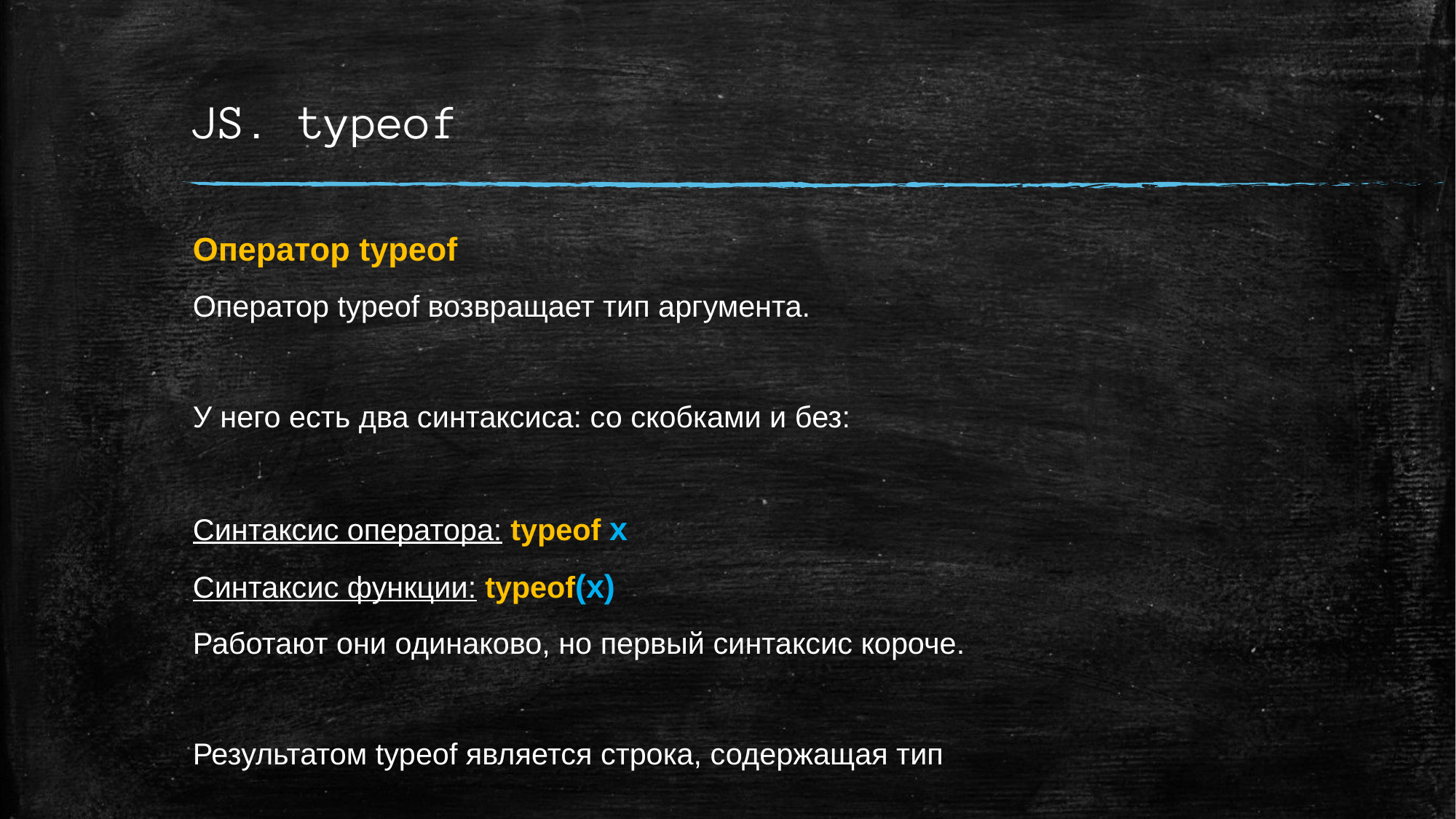

# JS. typeof
Оператор typeof
Оператор typeof возвращает тип аргумента.

У него есть два синтаксиса: со скобками и без:

Синтаксис оператора: typeof x
Синтаксис функции: typeof(x)
Работают они одинаково, но первый синтаксис короче.

Результатом typeof является строка, содержащая тип